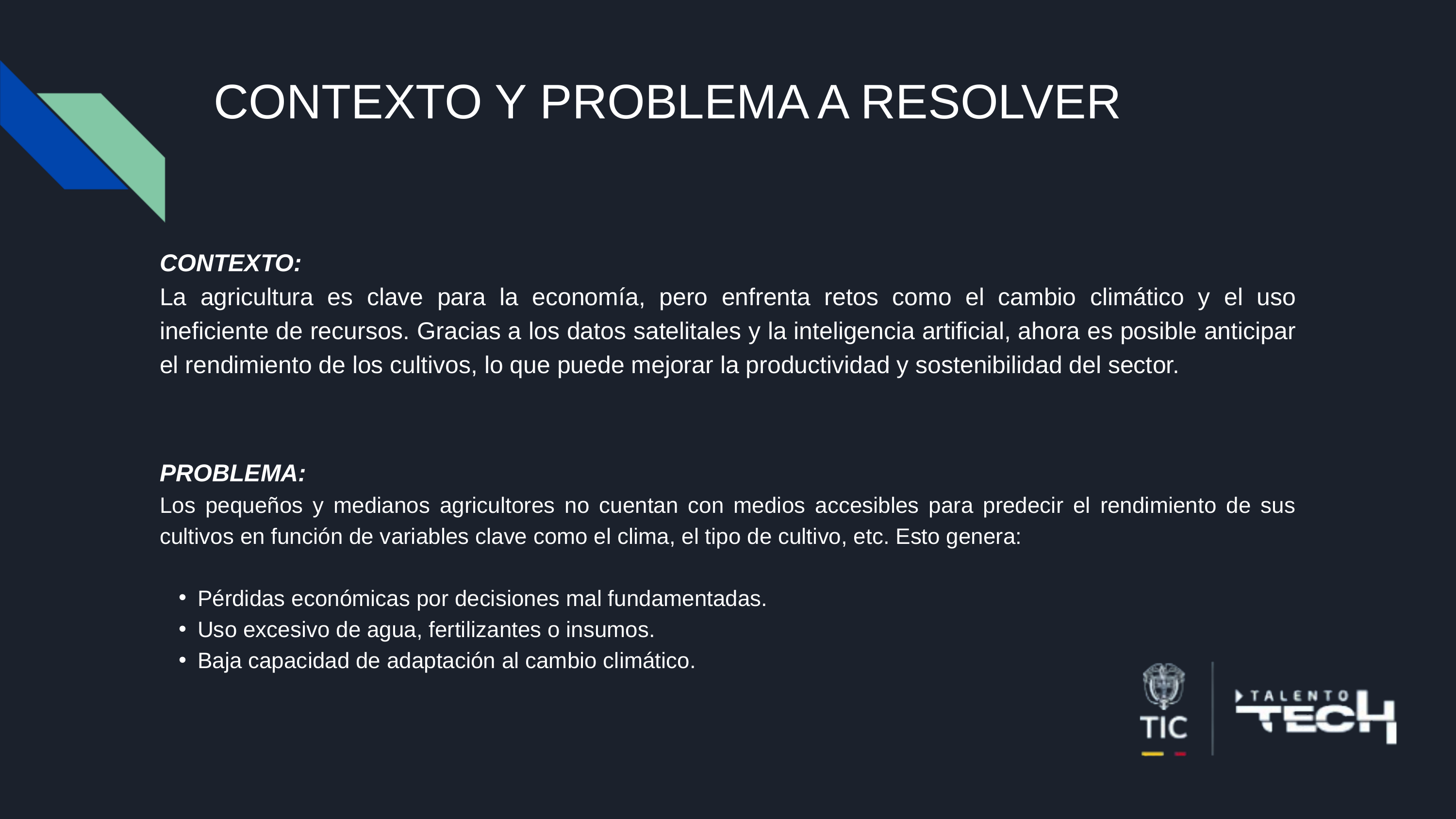

CONTEXTO Y PROBLEMA A RESOLVER
CONTEXTO:
La agricultura es clave para la economía, pero enfrenta retos como el cambio climático y el uso ineficiente de recursos. Gracias a los datos satelitales y la inteligencia artificial, ahora es posible anticipar el rendimiento de los cultivos, lo que puede mejorar la productividad y sostenibilidad del sector.

PROBLEMA:
Los pequeños y medianos agricultores no cuentan con medios accesibles para predecir el rendimiento de sus cultivos en función de variables clave como el clima, el tipo de cultivo, etc. Esto genera:

Pérdidas económicas por decisiones mal fundamentadas.
Uso excesivo de agua, fertilizantes o insumos.
Baja capacidad de adaptación al cambio climático.